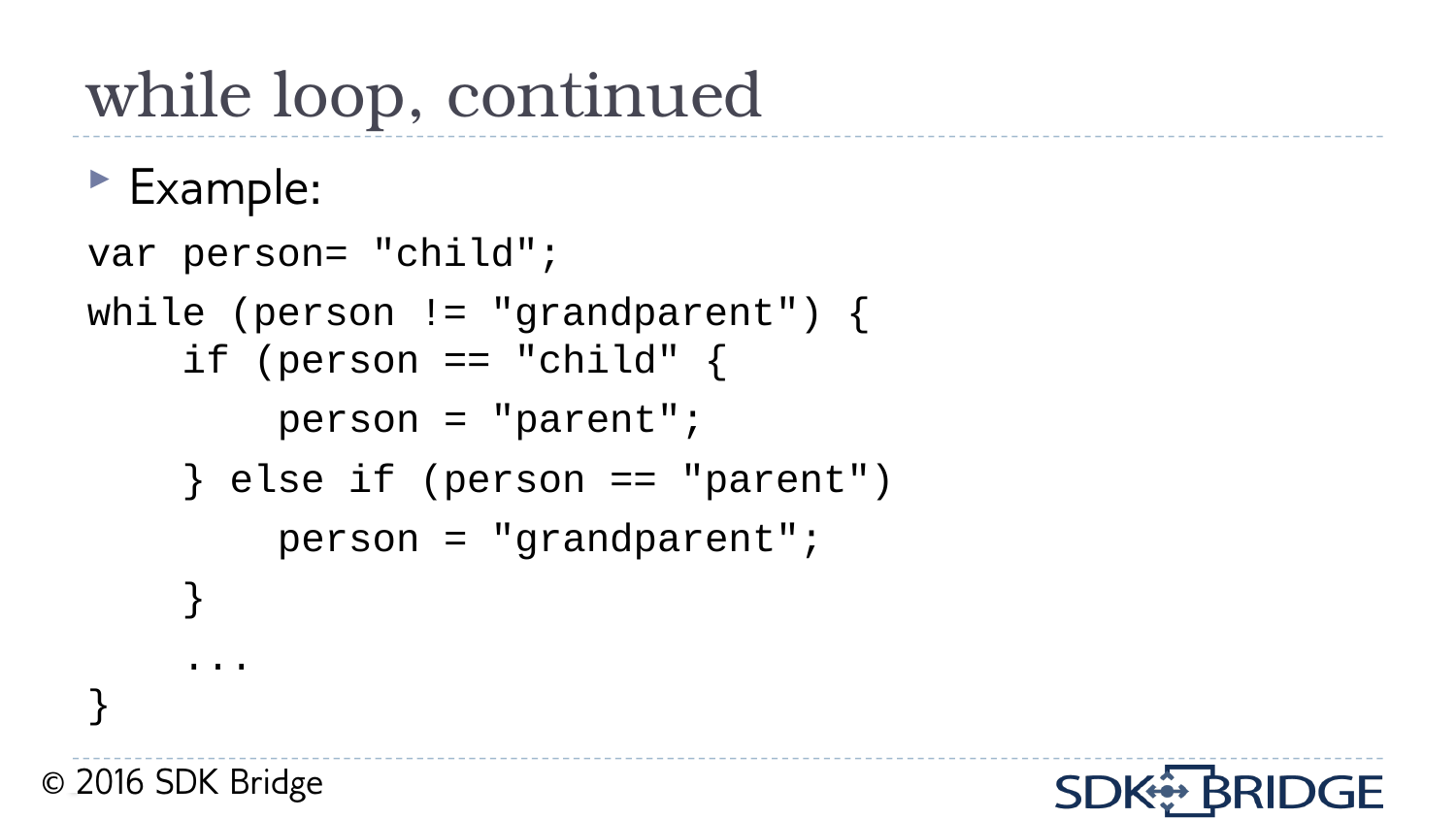

# while loop, continued
Example:
var person= "child";
while (person != "grandparent") {
    if (person == "child" {
        person = "parent";
    } else if (person == "parent")
        person = "grandparent";
    }
    ...
}